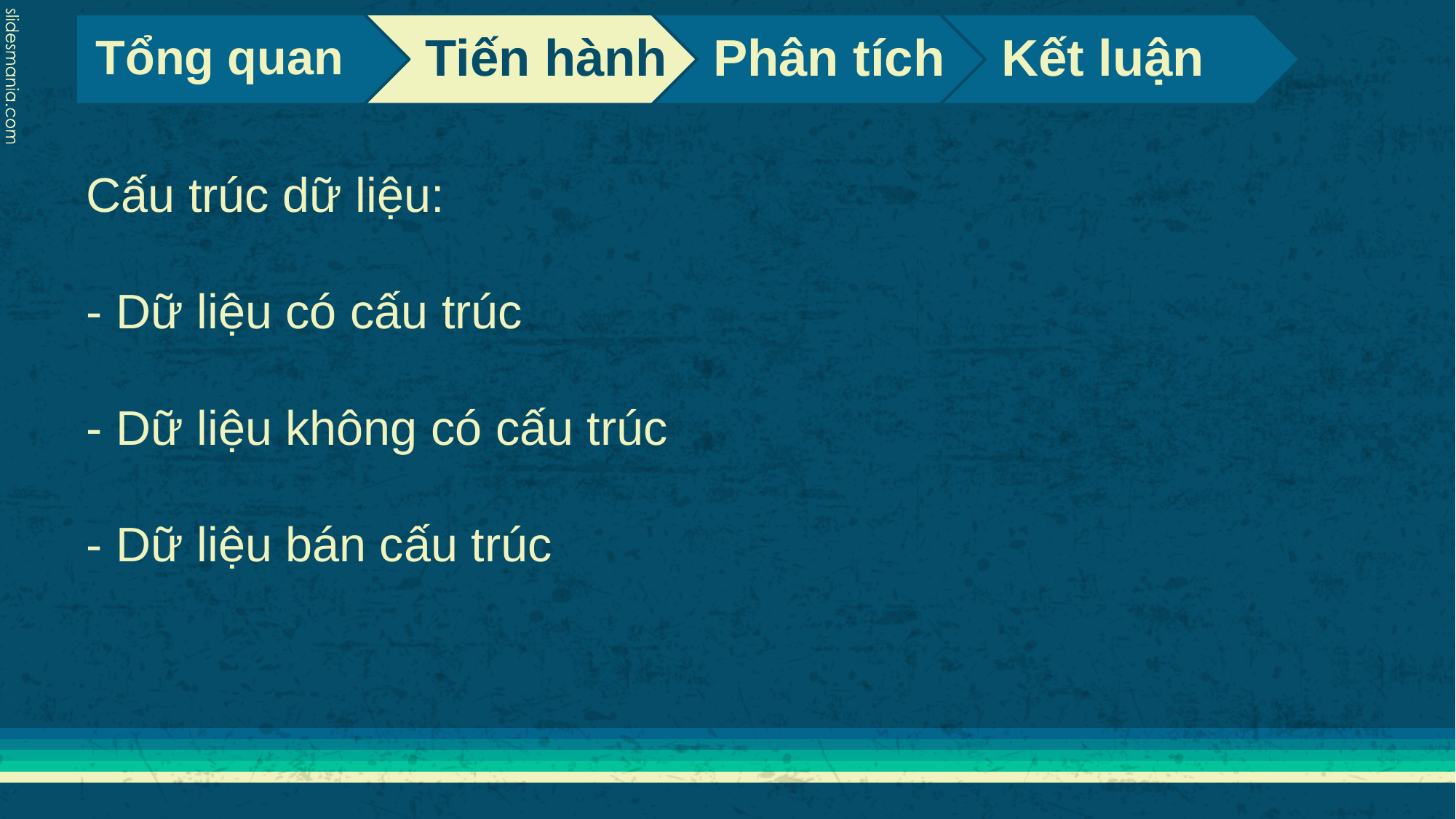

Tổng quan
Tiến hành
Phân tích
Kết luận
Cấu trúc dữ liệu:

- Dữ liệu có cấu trúc

- Dữ liệu không có cấu trúc

- Dữ liệu bán cấu trúc